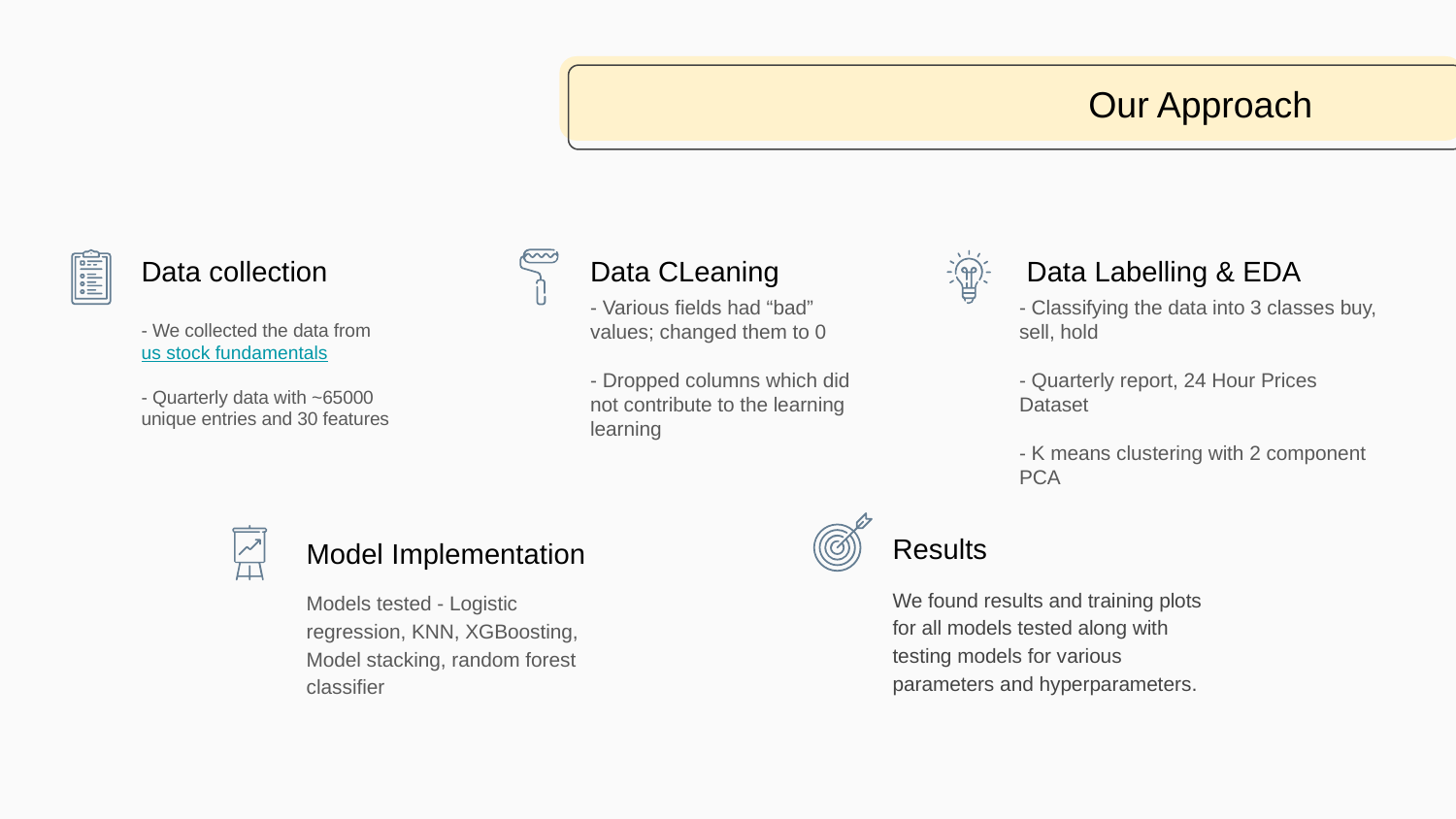

# Our Approach
Data collection
Data CLeaning
  Data Labelling & EDA

- Classifying the data into 3 classes buy, sell, hold
- Quarterly report, 24 Hour Prices Dataset
- K means clustering with 2 component PCA
- Various fields had “bad” values; changed them to 0
- Dropped columns which did not contribute to the learning learning
- We collected the data from us stock fundamentals
- Quarterly data with ~65000 unique entries and 30 features

Results

Model Implementation
Models tested - Logistic regression, KNN, XGBoosting, Model stacking, random forest classifier
We found results and training plots for all models tested along with testing models for various parameters and hyperparameters.